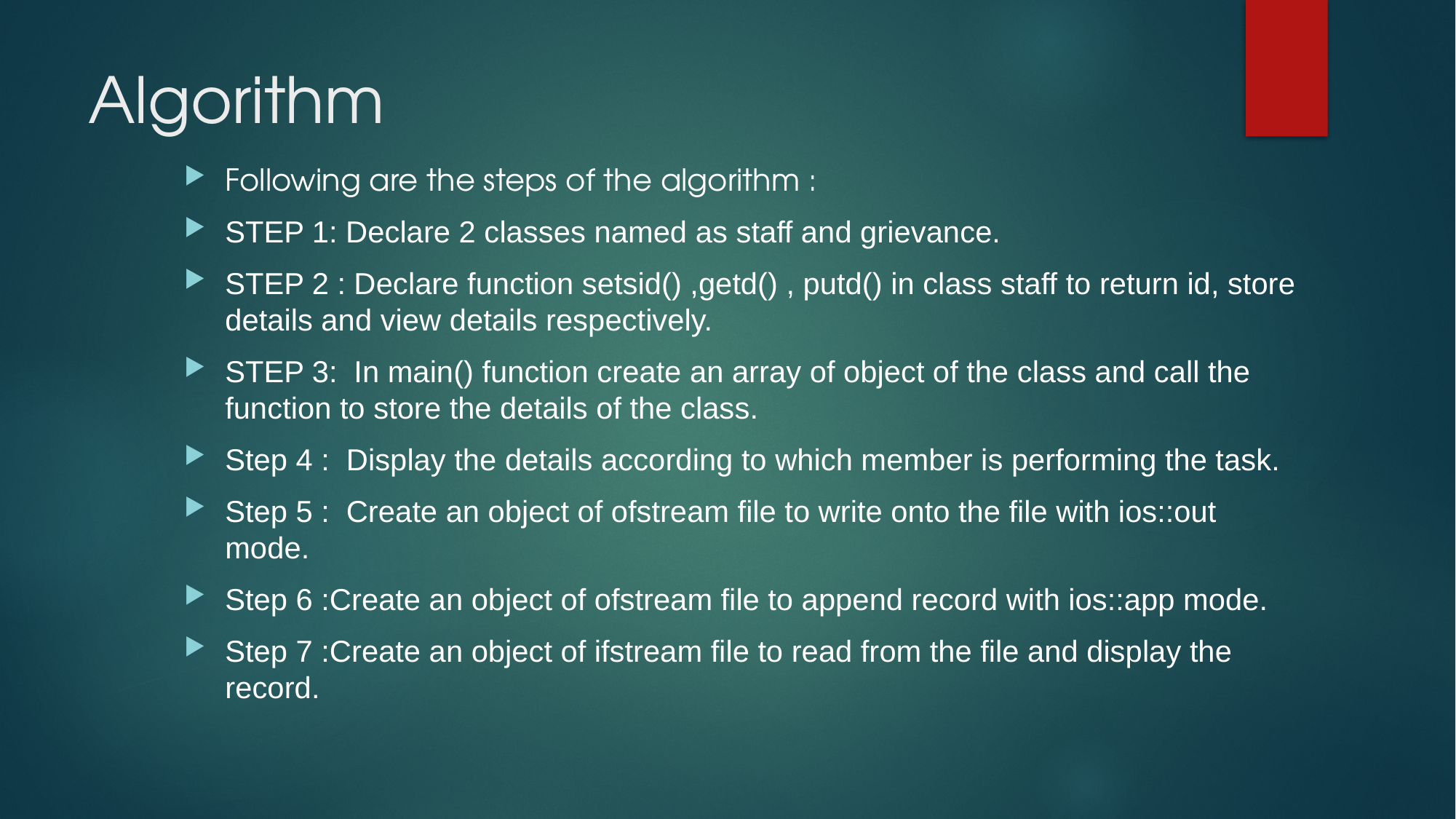

# Algorithm
Following are the steps of the algorithm :
STEP 1: Declare 2 classes named as staff and grievance.
STEP 2 : Declare function setsid() ,getd() , putd() in class staff to return id, store details and view details respectively.
STEP 3:  In main() function create an array of object of the class and call the function to store the details of the class.
Step 4 :  Display the details according to which member is performing the task.
Step 5 :  Create an object of ofstream file to write onto the file with ios::out mode.
Step 6 :Create an object of ofstream file to append record with ios::app mode.
Step 7 :Create an object of ifstream file to read from the file and display the record.